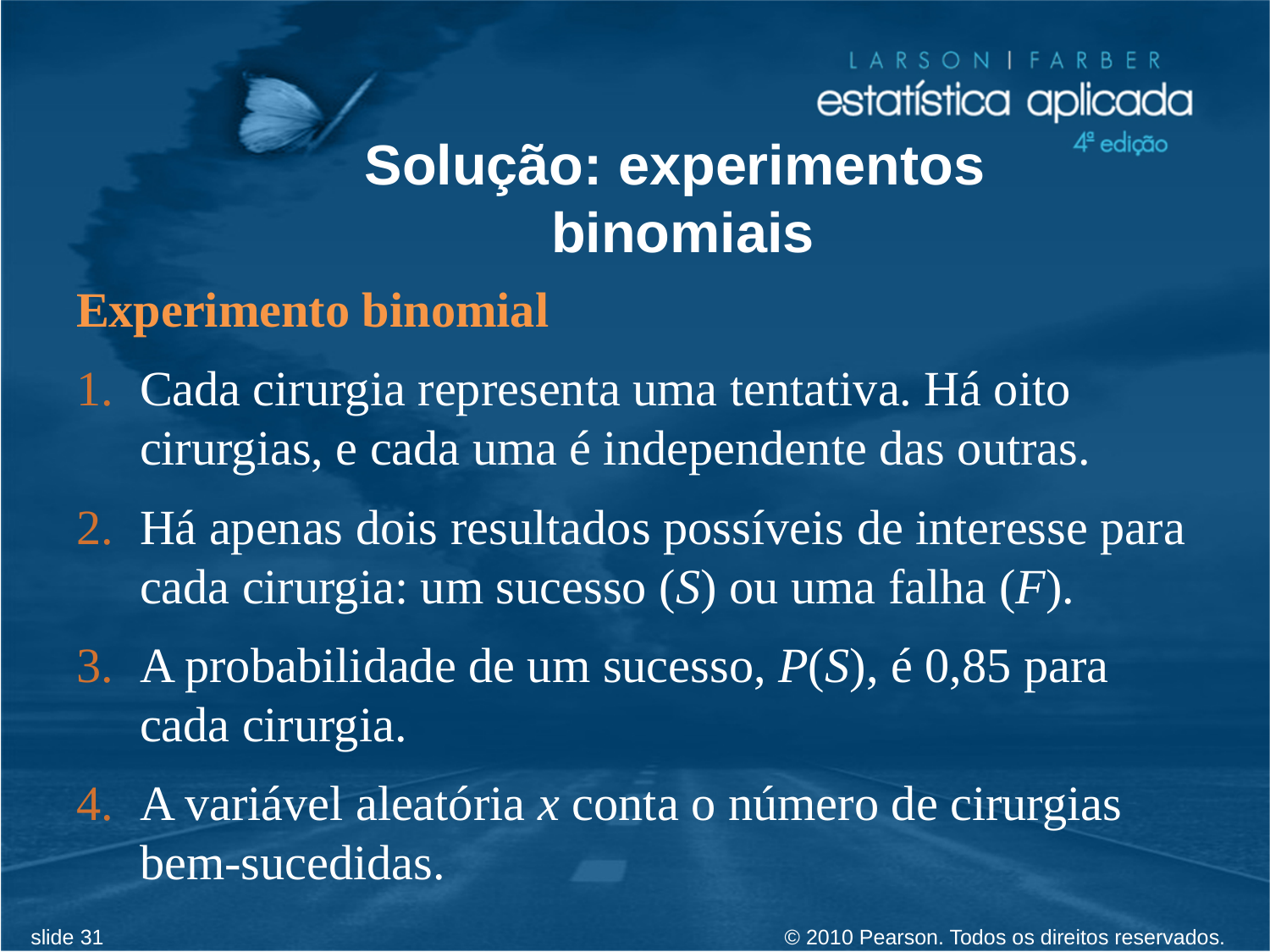

# Solução: experimentos binomiais
Experimento binomial
Cada cirurgia representa uma tentativa. Há oito cirurgias, e cada uma é independente das outras.
Há apenas dois resultados possíveis de interesse para cada cirurgia: um sucesso (S) ou uma falha (F).
A probabilidade de um sucesso, P(S), é 0,85 para cada cirurgia.
A variável aleatória x conta o número de cirurgias bem-sucedidas.